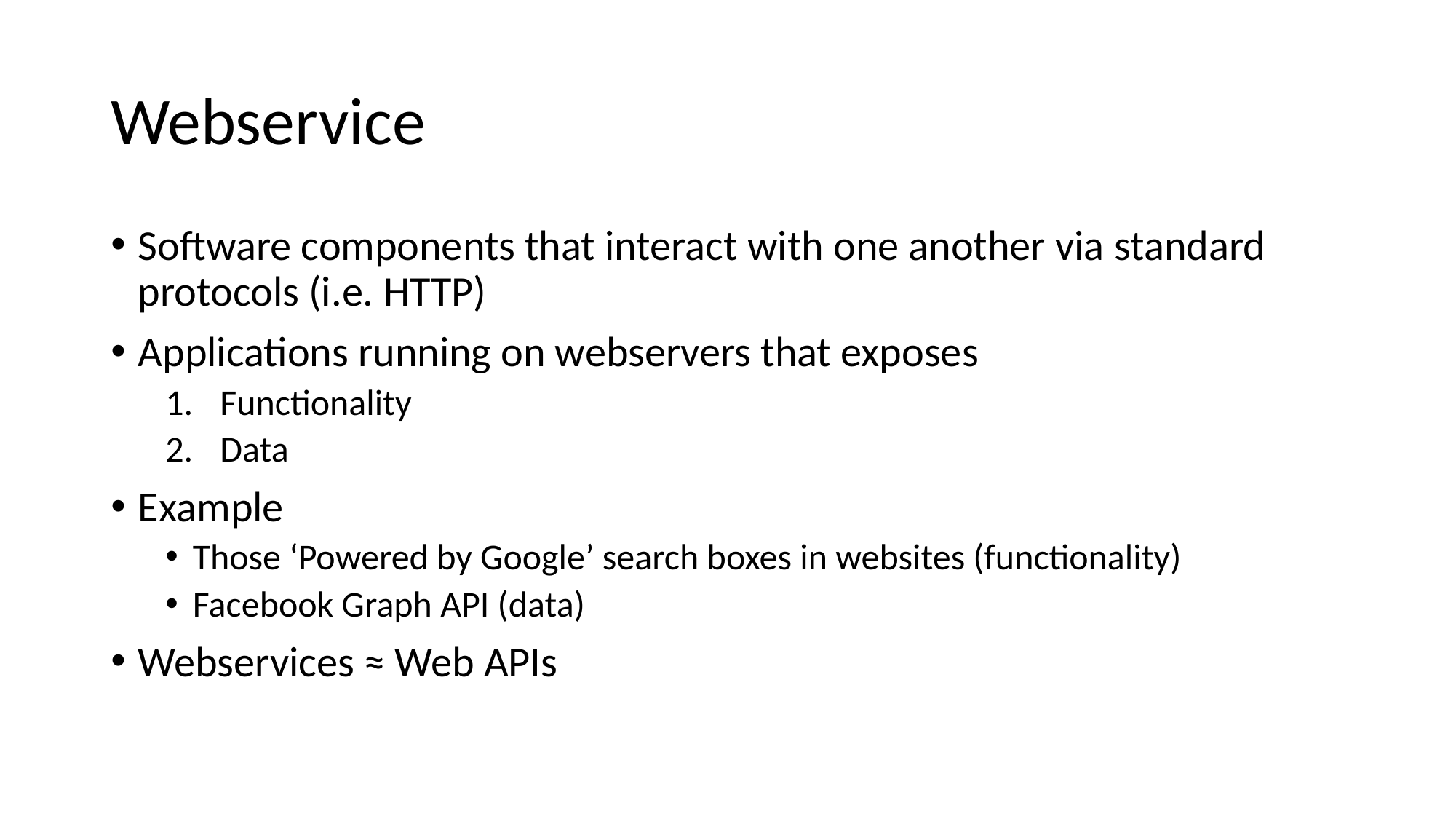

# Webservice
Software components that interact with one another via standard protocols (i.e. HTTP)
Applications running on webservers that exposes
Functionality
Data
Example
Those ‘Powered by Google’ search boxes in websites (functionality)
Facebook Graph API (data)
Webservices ≈ Web APIs